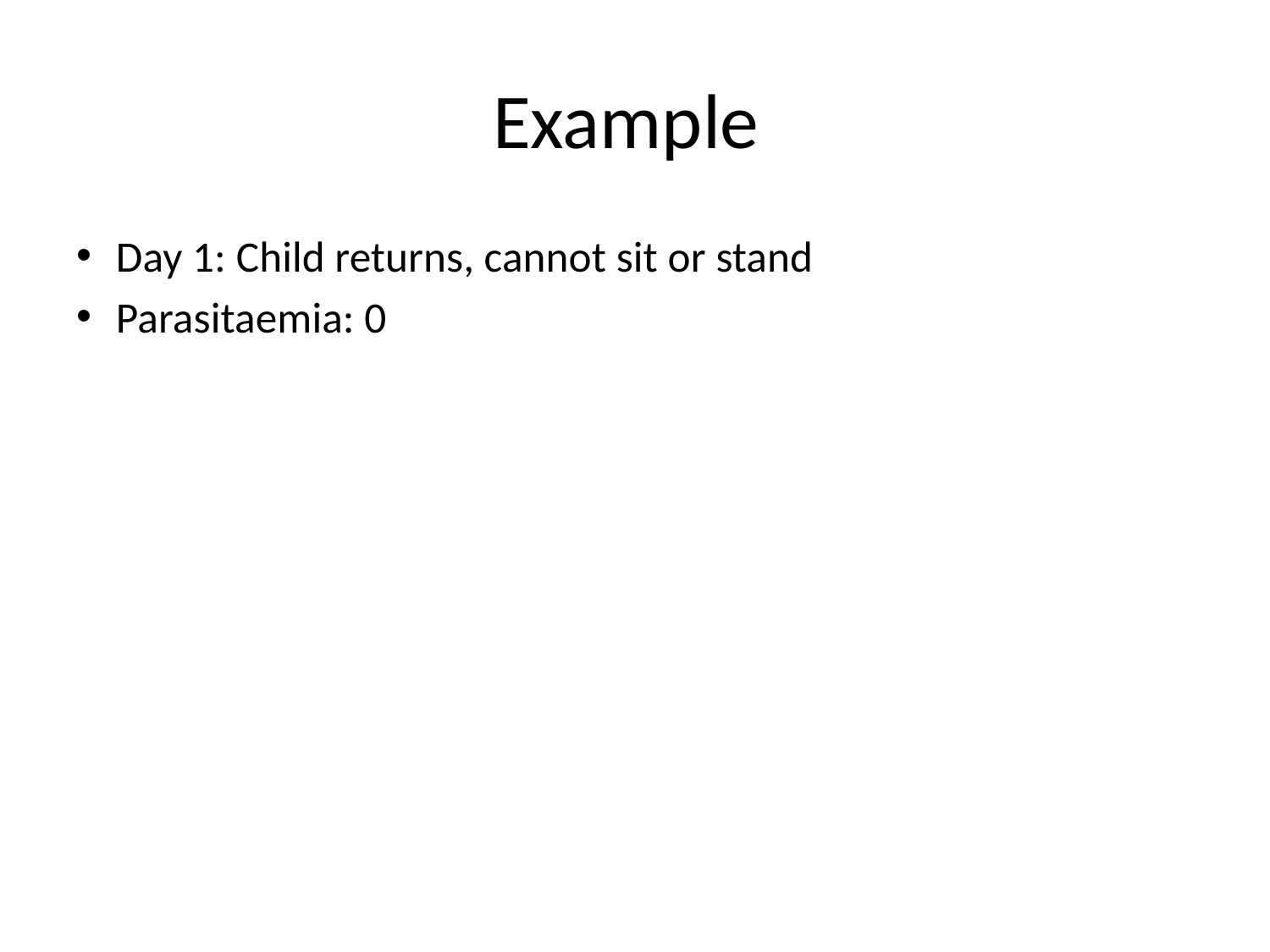

# Example
Day 1: Child returns, cannot sit or stand
Parasitaemia: 0